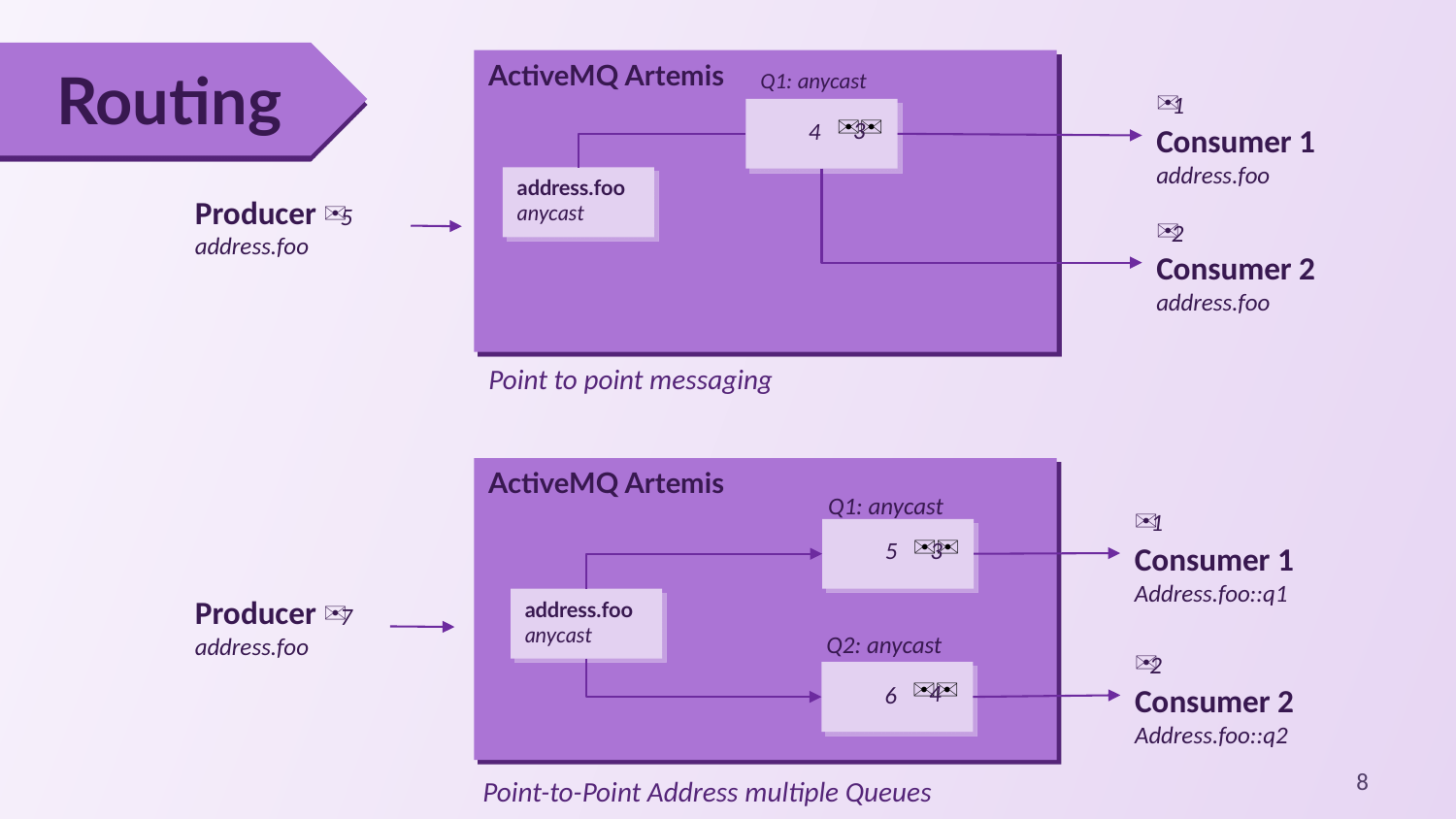

Routing
ActiveMQ Artemis
Q1: anycast
✉️
Consumer 1
address.foo
1
✉️✉️
3
4
address.foo
anycast
Producer ✉️
address.foo
5
✉️
Consumer 2
address.foo
2
Point to point messaging
ActiveMQ Artemis
Q1: anycast
✉️
Consumer 1
Address.foo::q1
1
✉️✉️
5
3
Producer ✉️
address.foo
address.foo
anycast
7
Q2: anycast
✉️
Consumer 2
Address.foo::q2
2
✉️✉️
4
6
8
Point-to-Point Address multiple Queues